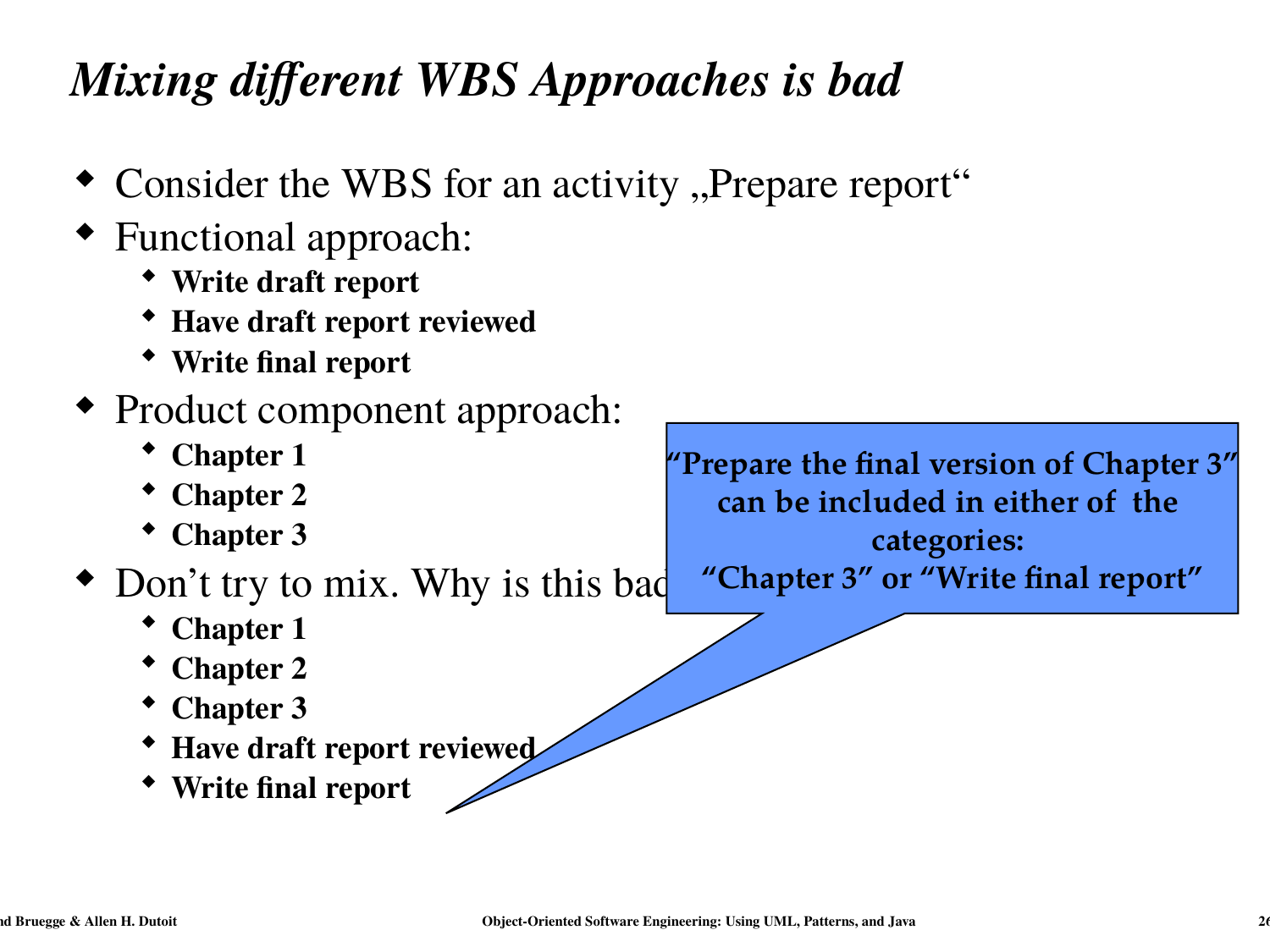

# Mixing different WBS Approaches is bad
Consider the WBS for an activity „Prepare report“
Functional approach:
Write draft report
Have draft report reviewed
Write final report
Product component approach:
Chapter 1
Chapter 2
Chapter 3
Don’t try to mix. Why is this bad?
Chapter 1
Chapter 2
Chapter 3
Have draft report reviewed
Write final report
“Prepare the final version of Chapter 3”
can be included in either of  the
categories:
“Chapter 3” or “Write final report”